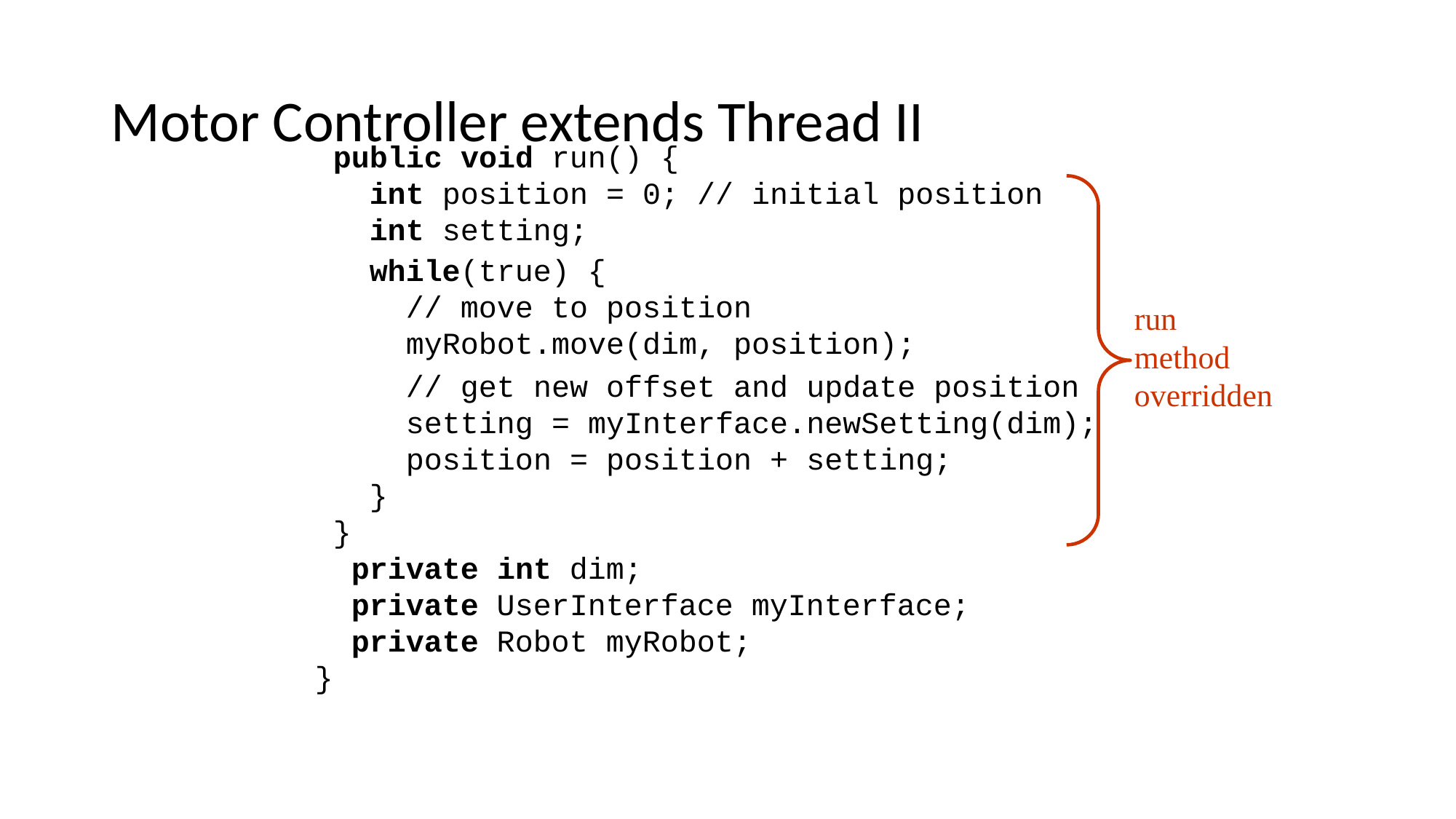

# Motor Controller extends Thread II
 public void run() {
   int position = 0; // initial position
   int setting;
   while(true) {
     // move to position
     myRobot.move(dim, position);
     // get new offset and update position
     setting = myInterface.newSetting(dim);
     position = position + setting;
   }
 }
  private int dim;
  private UserInterface myInterface;
  private Robot myRobot;
}

run
method
overridden